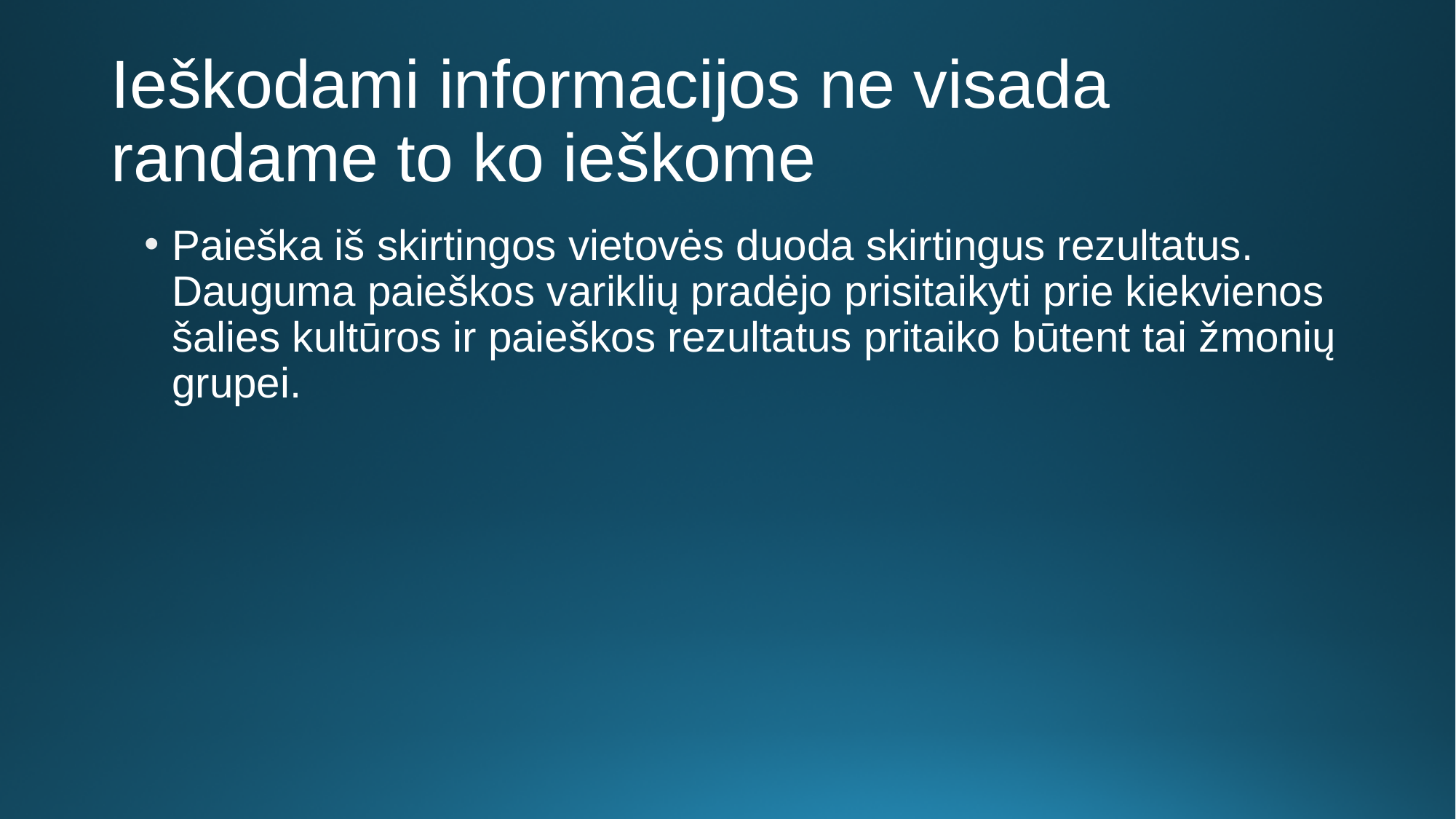

# Ieškodami informacijos ne visada randame to ko ieškome
Paieška iš skirtingos vietovės duoda skirtingus rezultatus. Dauguma paieškos variklių pradėjo prisitaikyti prie kiekvienos šalies kultūros ir paieškos rezultatus pritaiko būtent tai žmonių grupei.